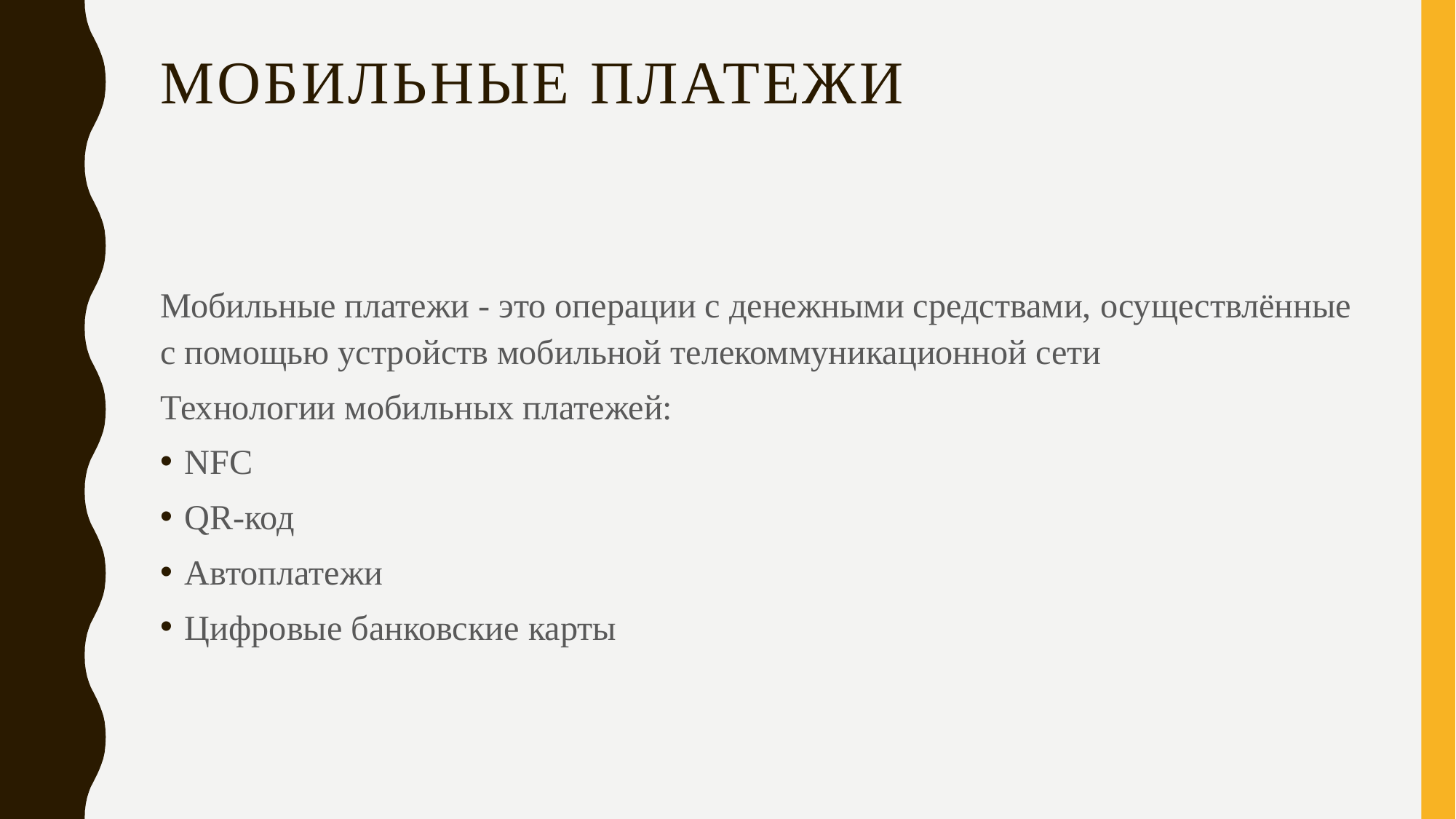

# Мобильные платежи
Мобильные платежи - это операции с денежными средствами, осуществлённые с помощью устройств мобильной телекоммуникационной сети
Технологии мобильных платежей:
NFC
QR-код
Автоплатежи
Цифровые банковские карты